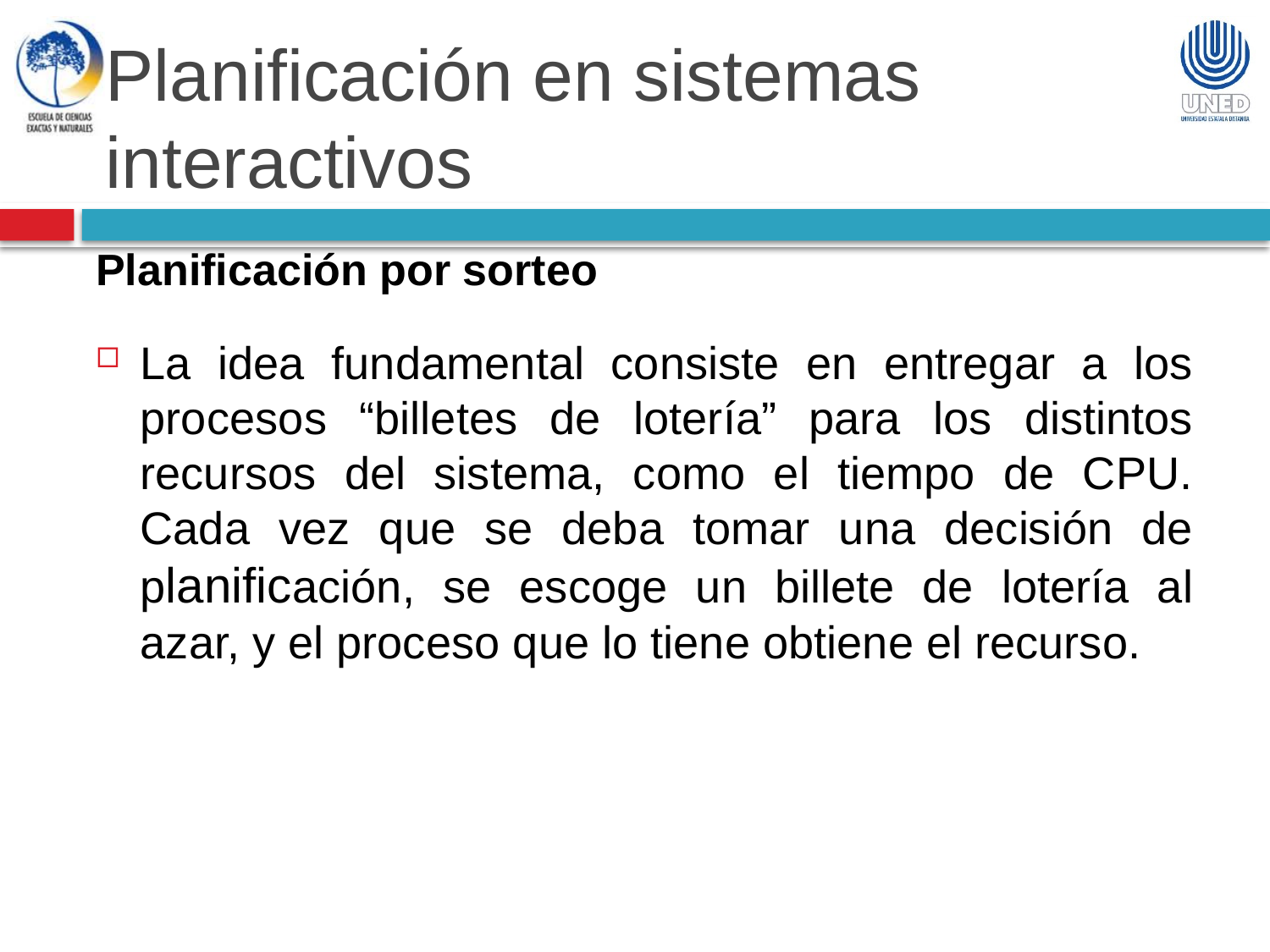

Planificación en sistemas interactivos
Planificación por sorteo

La idea fundamental consiste en entregar a los procesos “billetes de lotería” para los distintos recursos del sistema, como el tiempo de CPU. Cada vez que se deba tomar una decisión de planificación, se escoge un billete de lotería al azar, y el proceso que lo tiene obtiene el recurso.